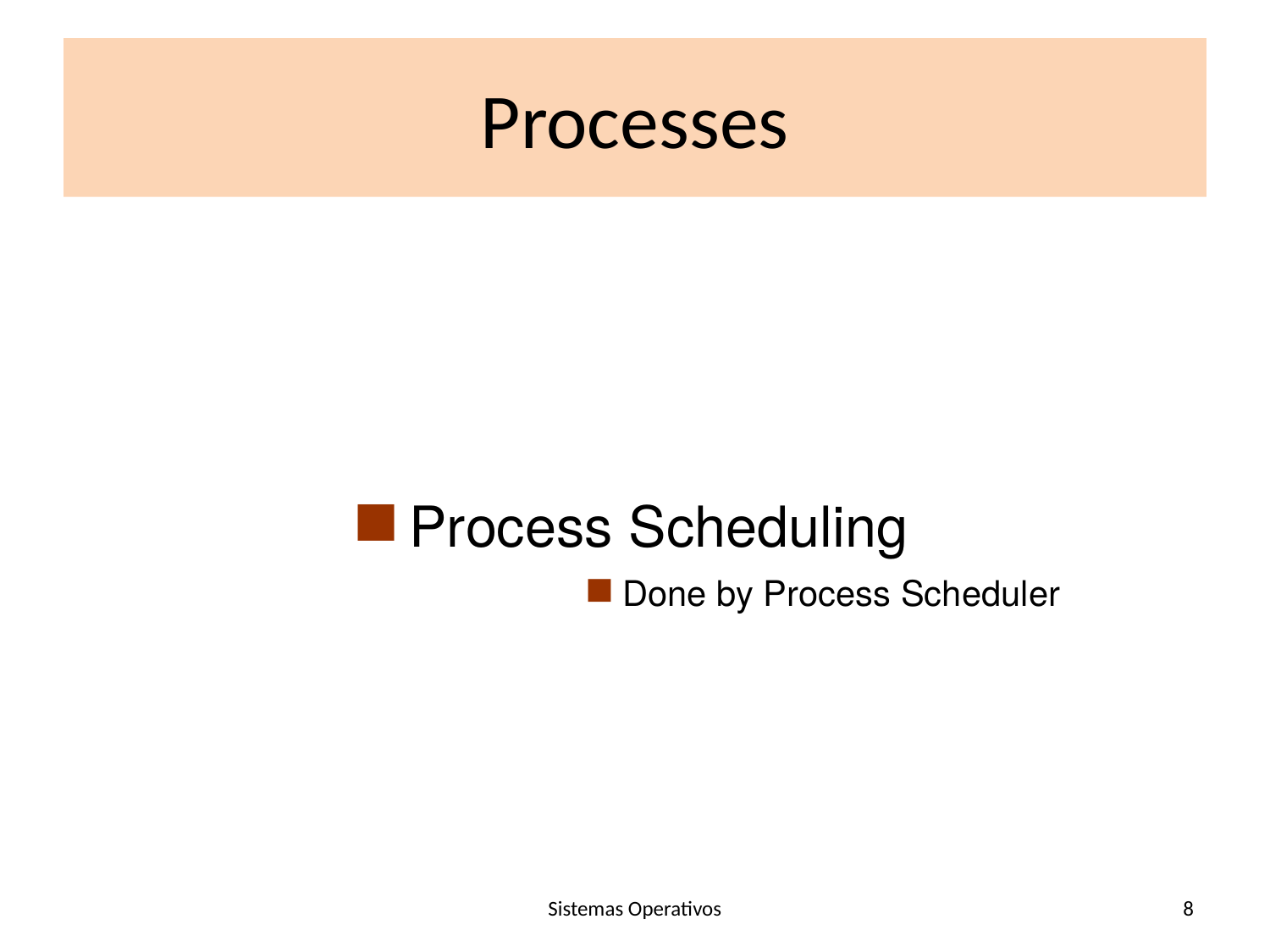

# Processes

Process Scheduling
Done by Process Scheduler

Sistemas Operativos
8